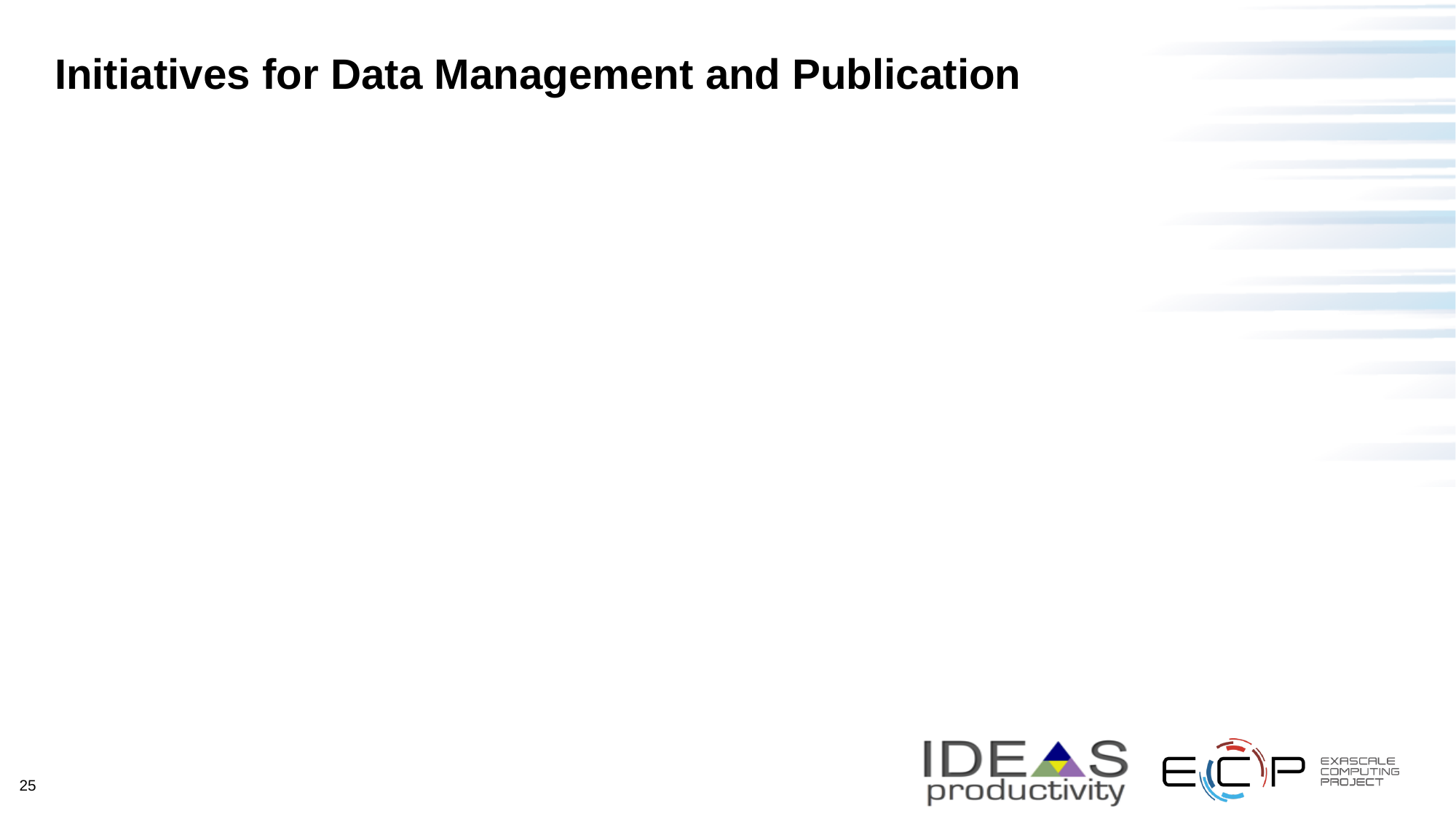

# Initiatives for Data Management and Publication